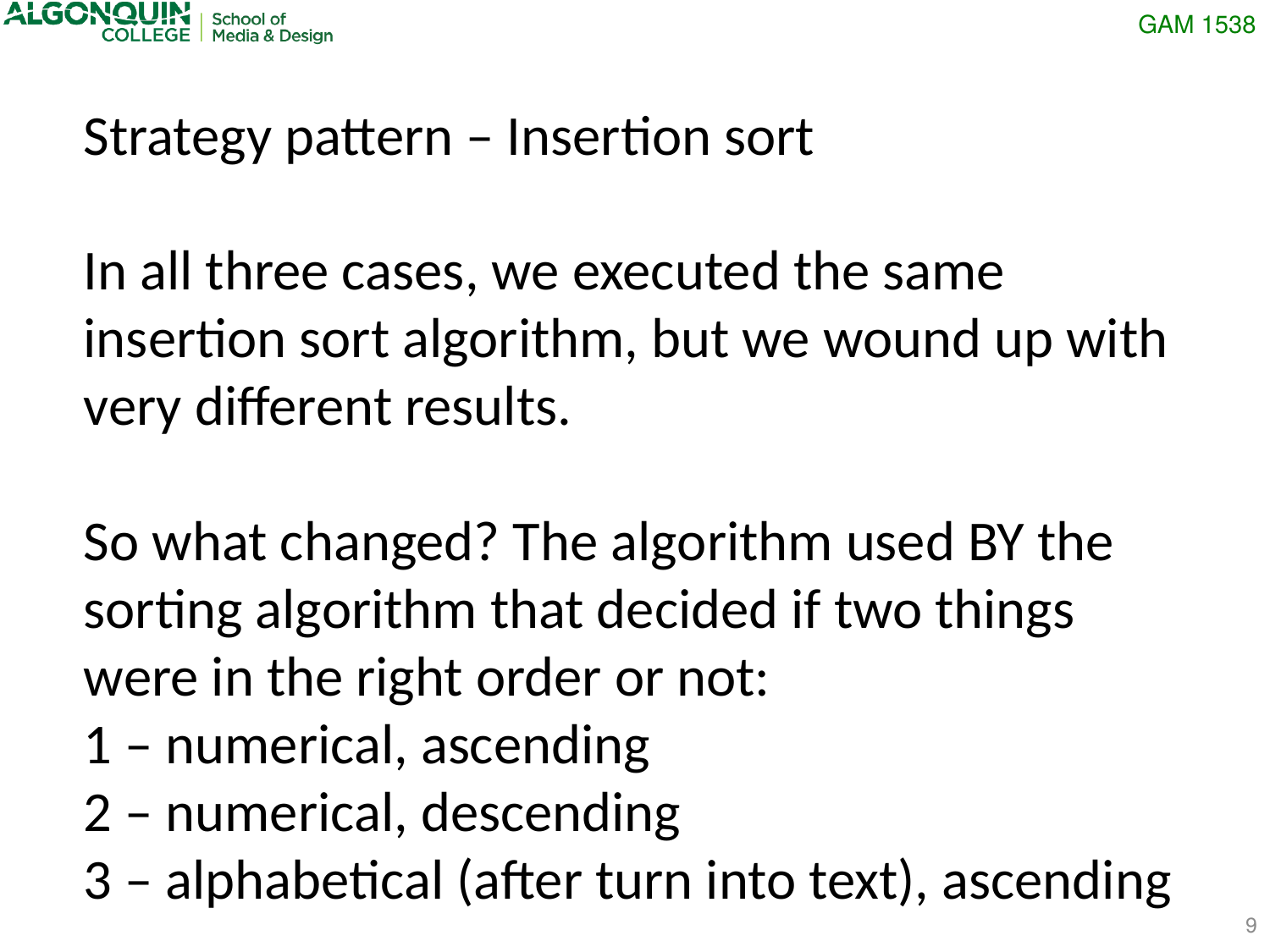

Strategy pattern – Insertion sort

In all three cases, we executed the same insertion sort algorithm, but we wound up with very different results.

So what changed? The algorithm used BY the sorting algorithm that decided if two things were in the right order or not:
1 – numerical, ascending
2 – numerical, descending
3 – alphabetical (after turn into text), ascending
9